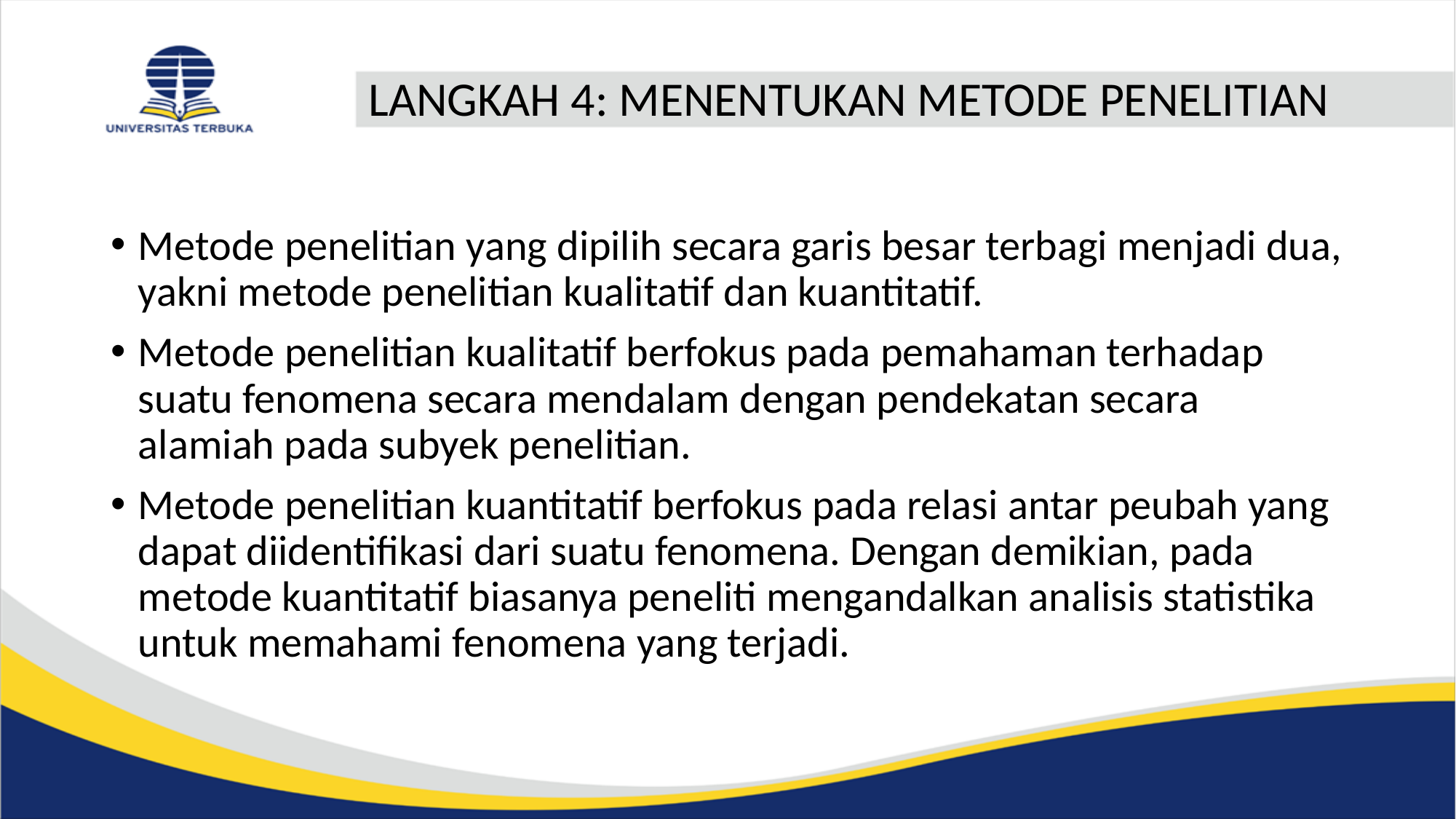

# LANGKAH 4: MENENTUKAN METODE PENELITIAN

Metode penelitian yang dipilih secara garis besar terbagi menjadi dua, yakni metode penelitian kualitatif dan kuantitatif.
Metode penelitian kualitatif berfokus pada pemahaman terhadap suatu fenomena secara mendalam dengan pendekatan secara alamiah pada subyek penelitian.
Metode penelitian kuantitatif berfokus pada relasi antar peubah yang dapat diidentifikasi dari suatu fenomena. Dengan demikian, pada metode kuantitatif biasanya peneliti mengandalkan analisis statistika untuk memahami fenomena yang terjadi.